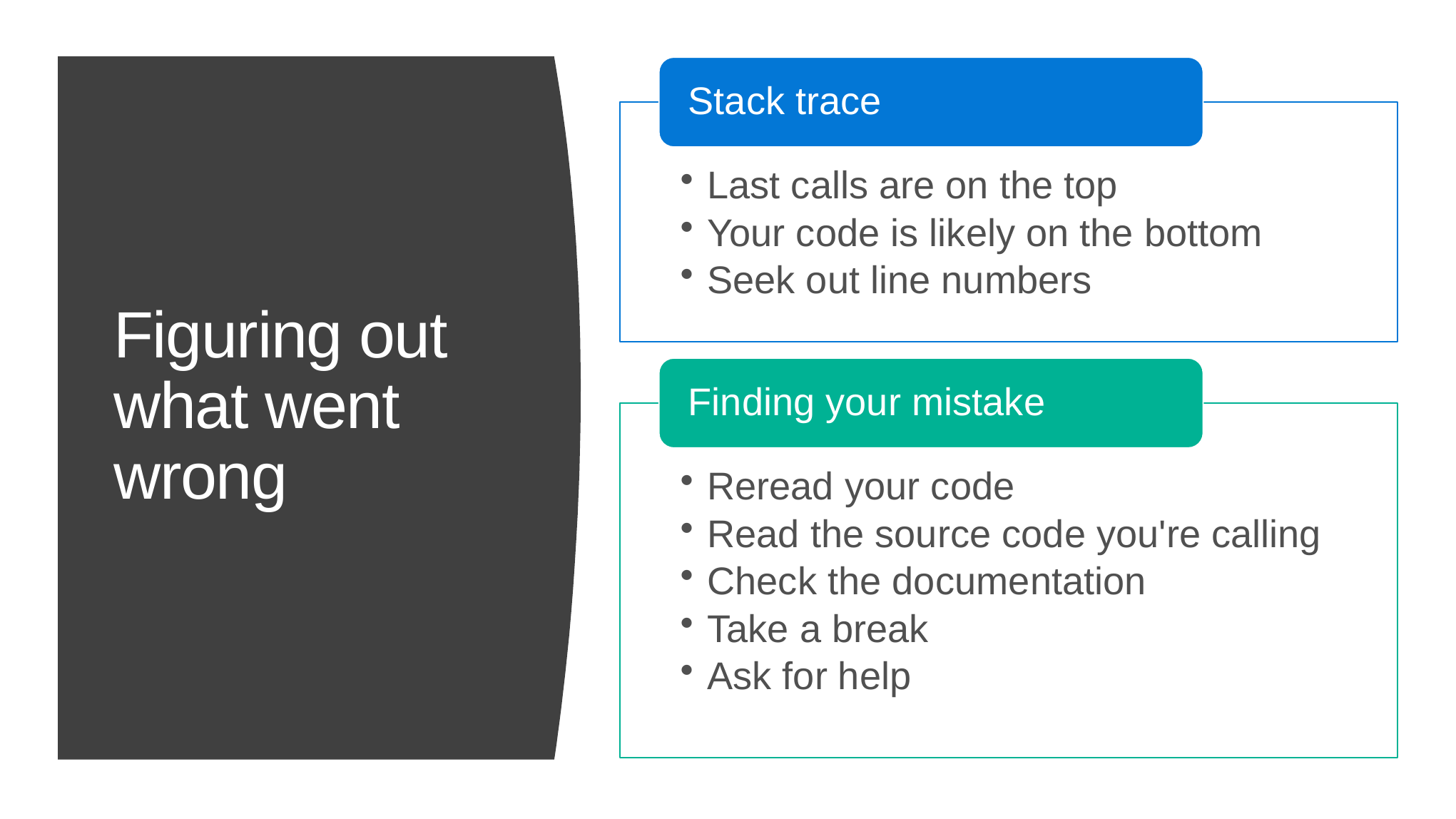

Last calls are on the top
Your code is likely on the bottom
Seek out line numbers
Stack trace
Reread your code
Read the source code you're calling
Check the documentation
Take a break
Ask for help
Finding your mistake

# Figuring out what went wrong